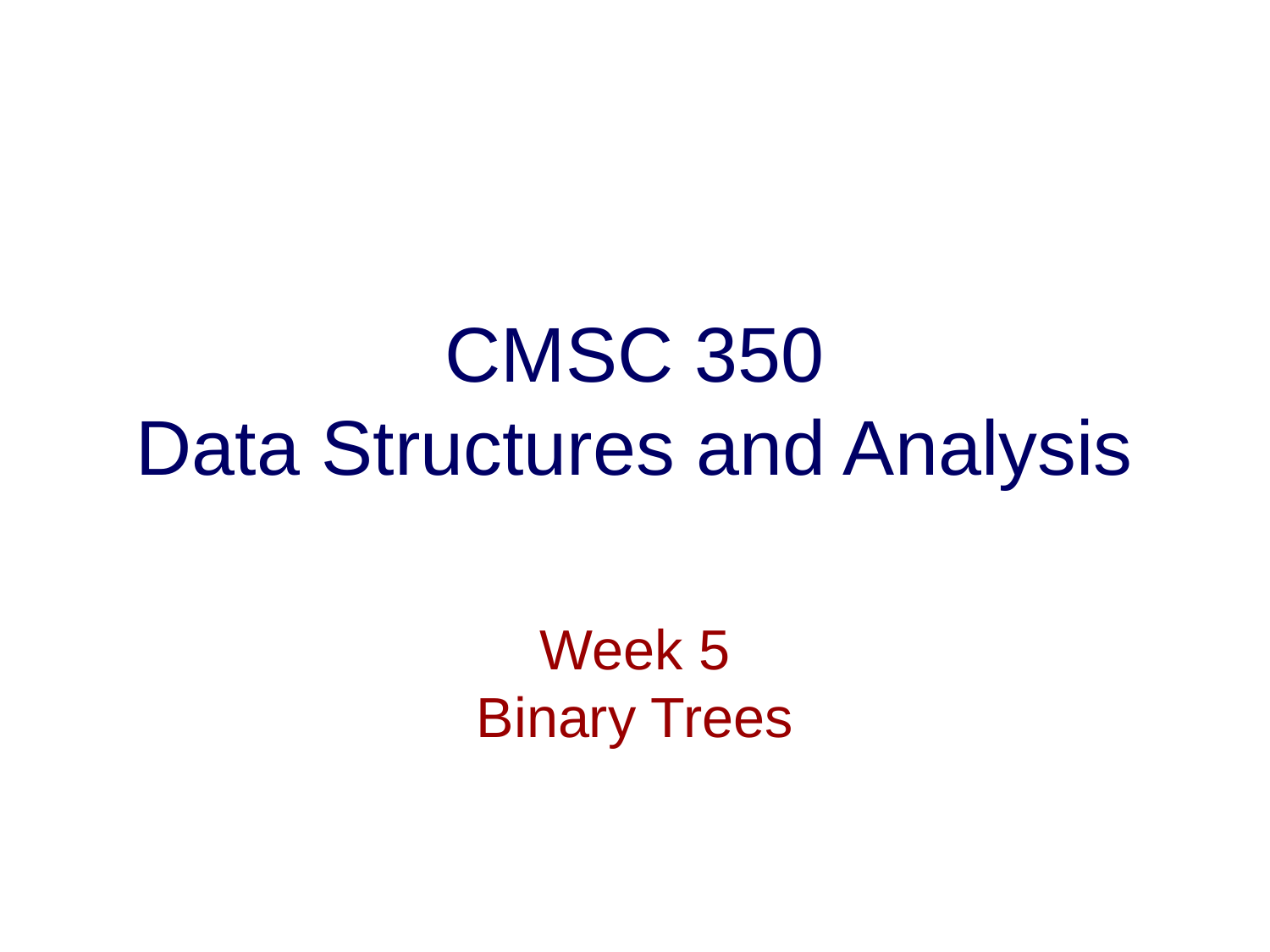

# CMSC 350 Data Structures and Analysis
Week 5
Binary Trees